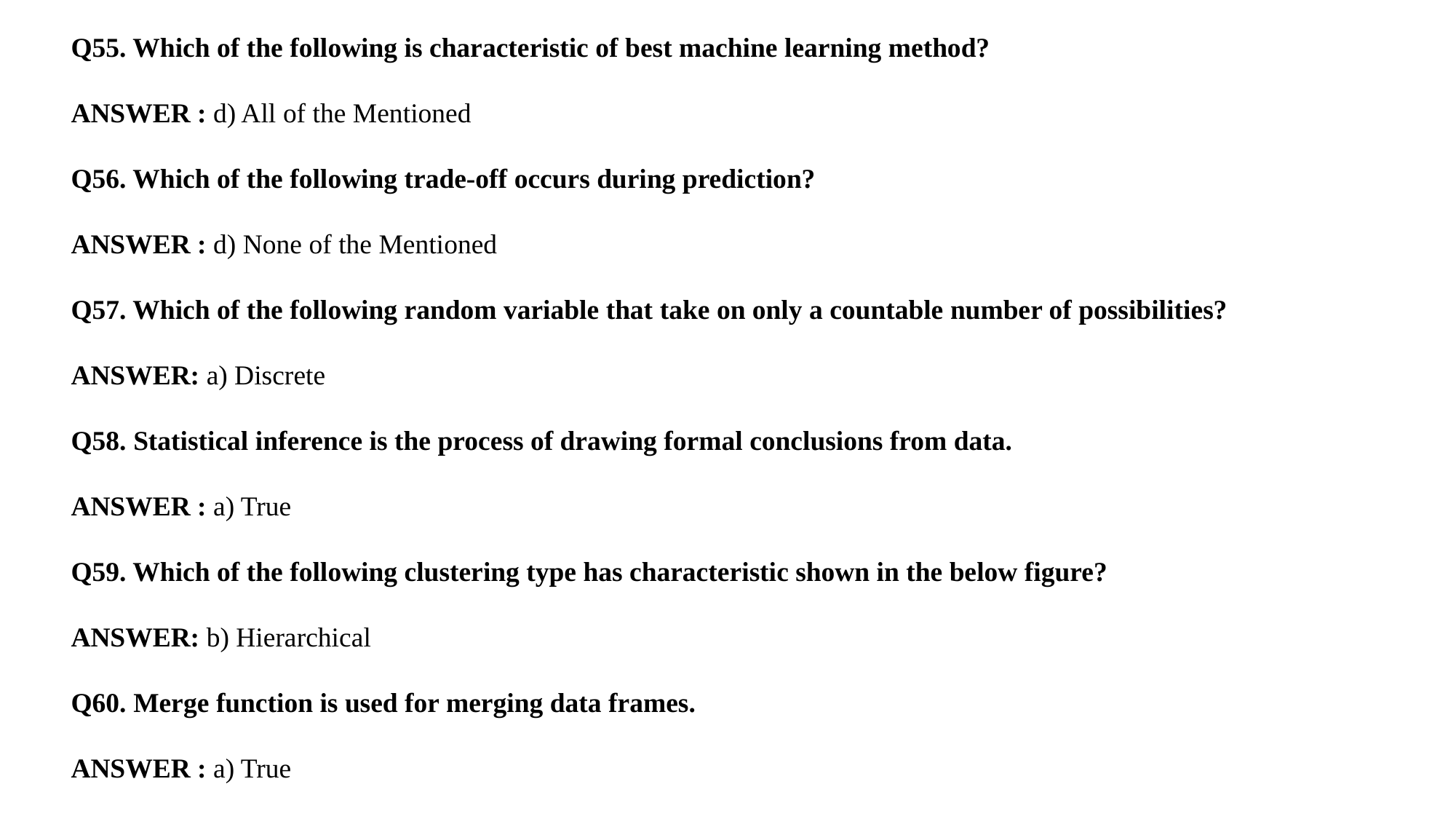

Q55. Which of the following is characteristic of best machine learning method?

ANSWER : d) All of the Mentioned

Q56. Which of the following trade-off occurs during prediction?

ANSWER : d) None of the Mentioned

Q57. Which of the following random variable that take on only a countable number of possibilities?

ANSWER: a) Discrete

Q58. Statistical inference is the process of drawing formal conclusions from data.

ANSWER : a) True

Q59. Which of the following clustering type has characteristic shown in the below figure?

ANSWER: b) Hierarchical

Q60. Merge function is used for merging data frames.

ANSWER : a) True